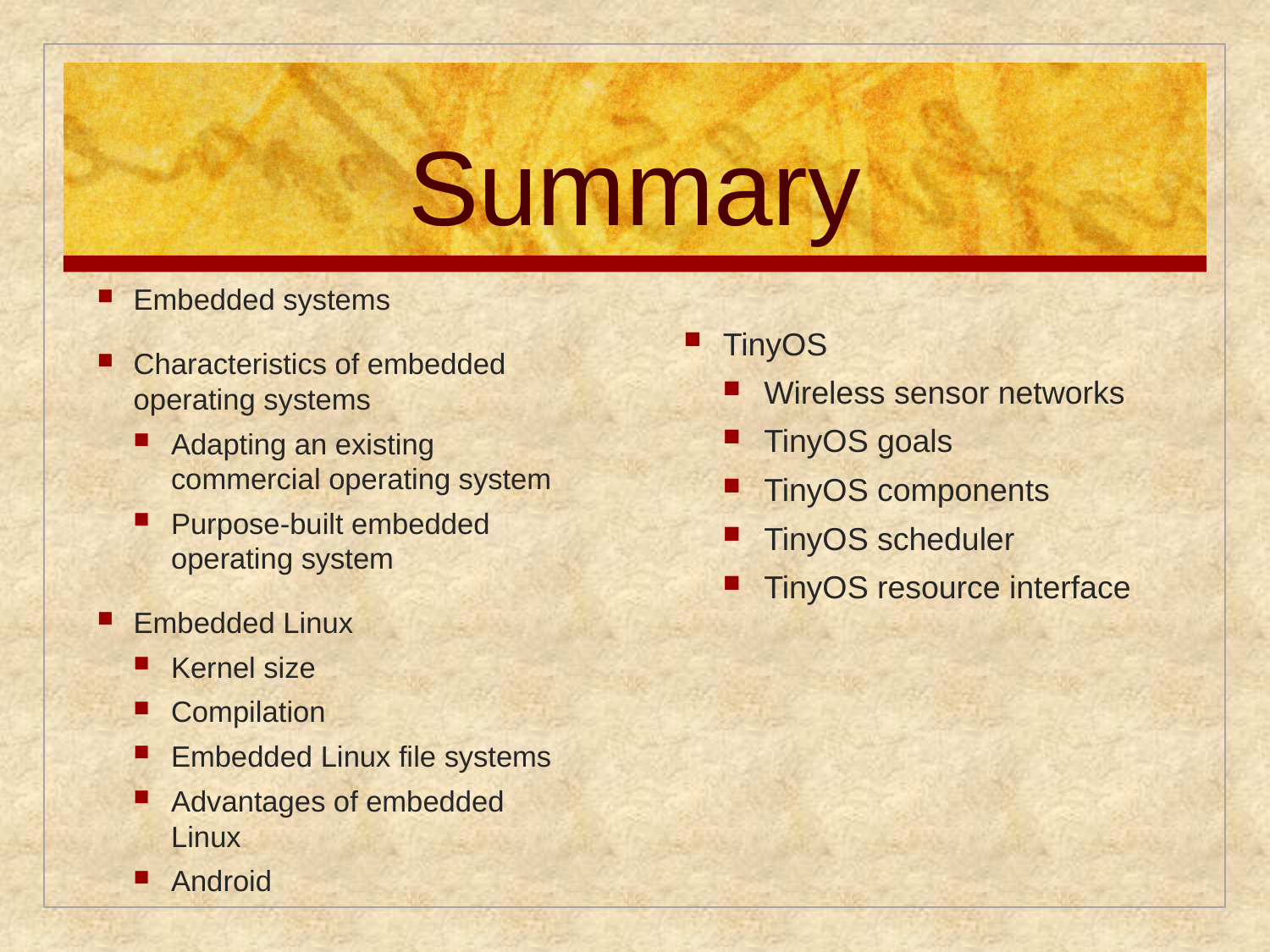

# Summary
Embedded systems
Characteristics of embedded operating systems
Adapting an existing commercial operating system
Purpose-built embedded operating system
Embedded Linux
Kernel size
Compilation
Embedded Linux file systems
Advantages of embedded Linux
Android
TinyOS
Wireless sensor networks
TinyOS goals
TinyOS components
TinyOS scheduler
TinyOS resource interface